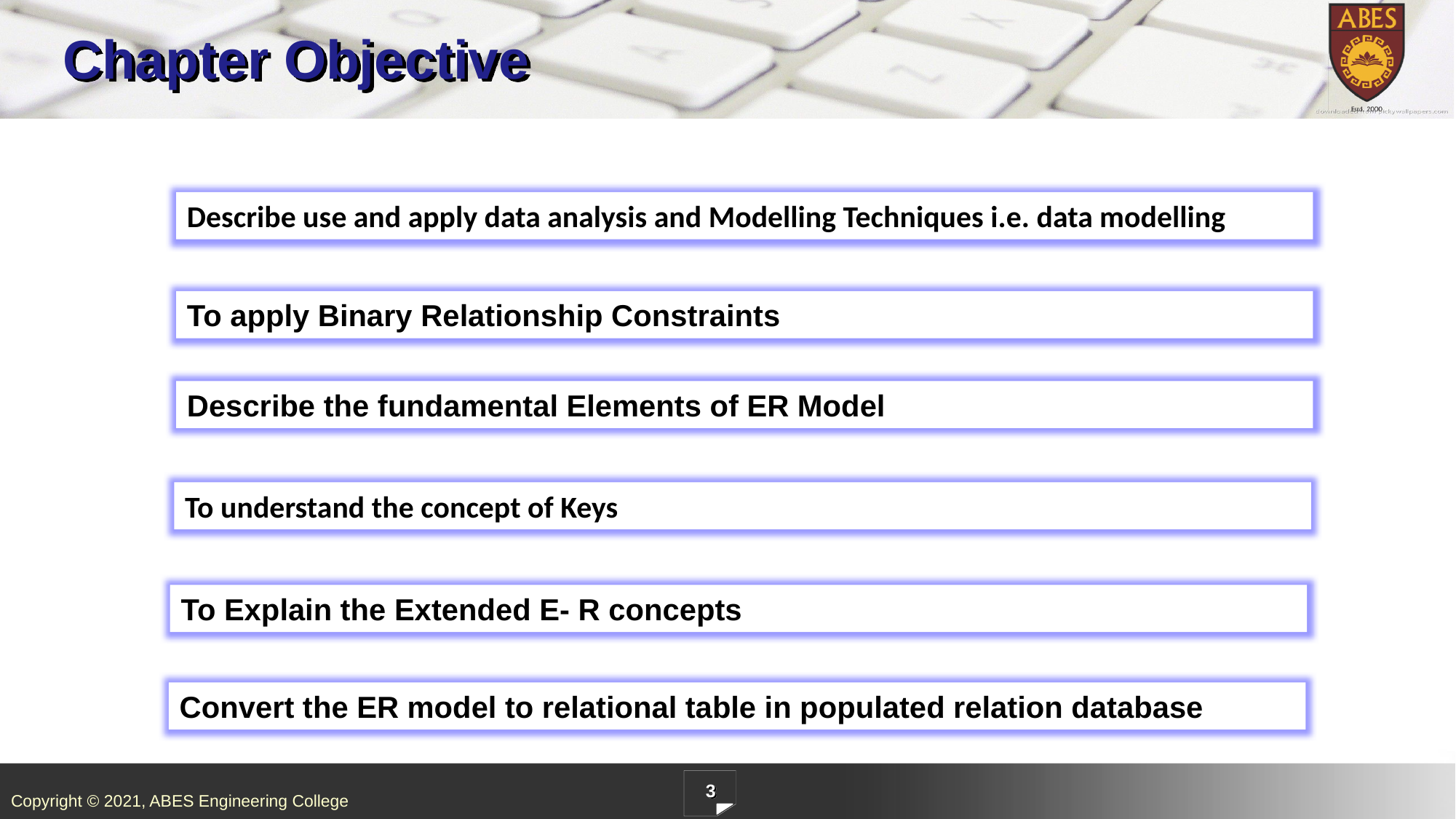

# Chapter Objective

Describe use and apply data analysis and Modelling Techniques i.e. data modelling
To apply Binary Relationship Constraints
Describe the fundamental Elements of ER Model

To understand the concept of Keys
To Explain the Extended E- R concepts
Convert the ER model to relational table in populated relation database
3